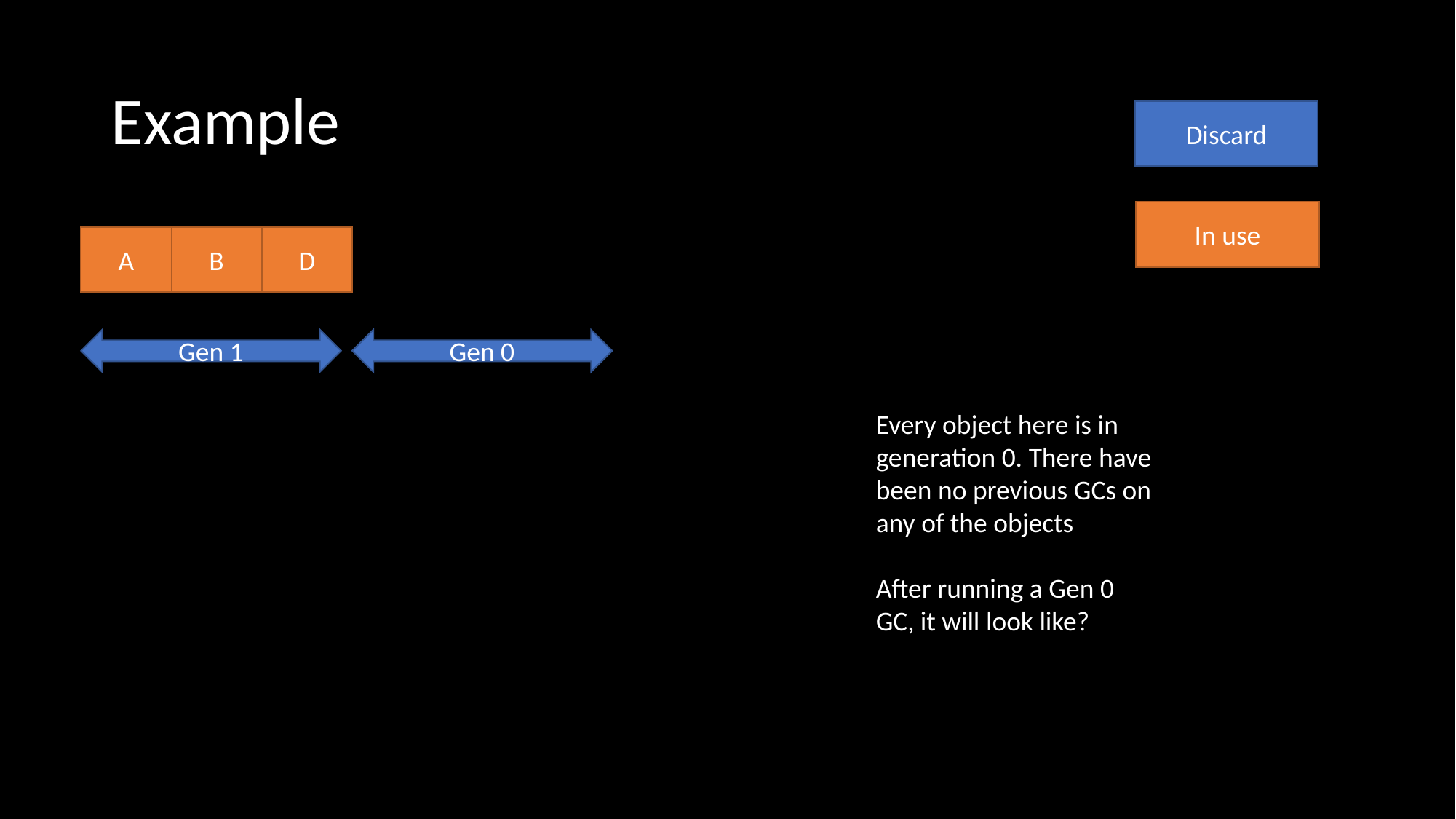

# Example
Discard
In use
A
B
D
Gen 1
Gen 0
Every object here is in generation 0. There have been no previous GCs on any of the objects

After running a Gen 0 GC, it will look like?